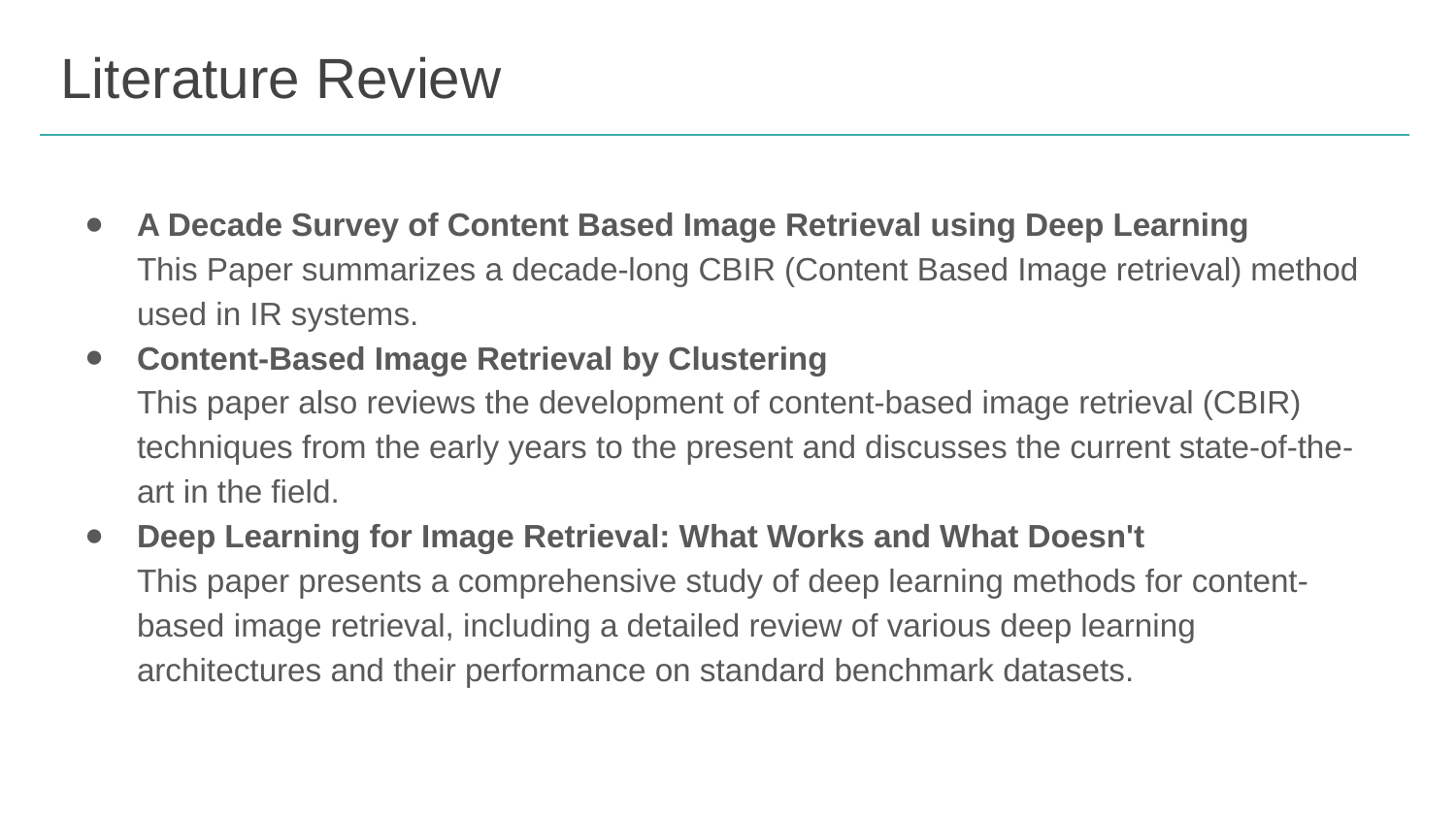

# Literature Review

A Decade Survey of Content Based Image Retrieval using Deep Learning
This Paper summarizes a decade-long CBIR (Content Based Image retrieval) method used in IR systems.
Content-Based Image Retrieval by Clustering
This paper also reviews the development of content-based image retrieval (CBIR) techniques from the early years to the present and discusses the current state-of-the-art in the field.
Deep Learning for Image Retrieval: What Works and What Doesn't
This paper presents a comprehensive study of deep learning methods for content-based image retrieval, including a detailed review of various deep learning architectures and their performance on standard benchmark datasets.